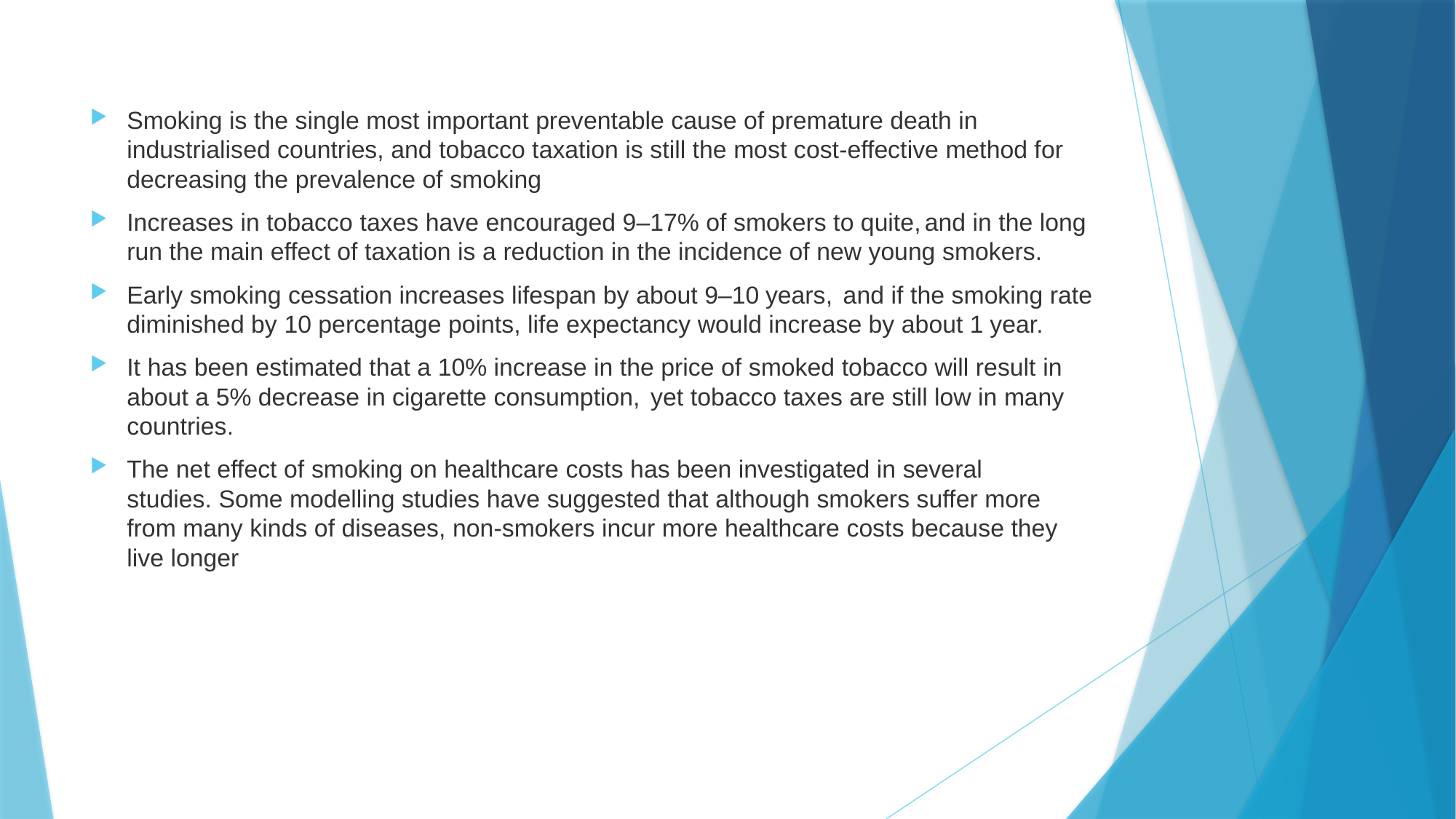

Smoking is the single most important preventable cause of premature death in industrialised countries, and tobacco taxation is still the most cost-effective method for decreasing the prevalence of smoking
Increases in tobacco taxes have encouraged 9–17% of smokers to quite, and in the long run the main effect of taxation is a reduction in the incidence of new young smokers.
Early smoking cessation increases lifespan by about 9–10 years,  and if the smoking rate diminished by 10 percentage points, life expectancy would increase by about 1 year.
It has been estimated that a 10% increase in the price of smoked tobacco will result in about a 5% decrease in cigarette consumption,  yet tobacco taxes are still low in many countries.
The net effect of smoking on healthcare costs has been investigated in several studies. Some modelling studies have suggested that although smokers suffer more from many kinds of diseases, non-smokers incur more healthcare costs because they live longer